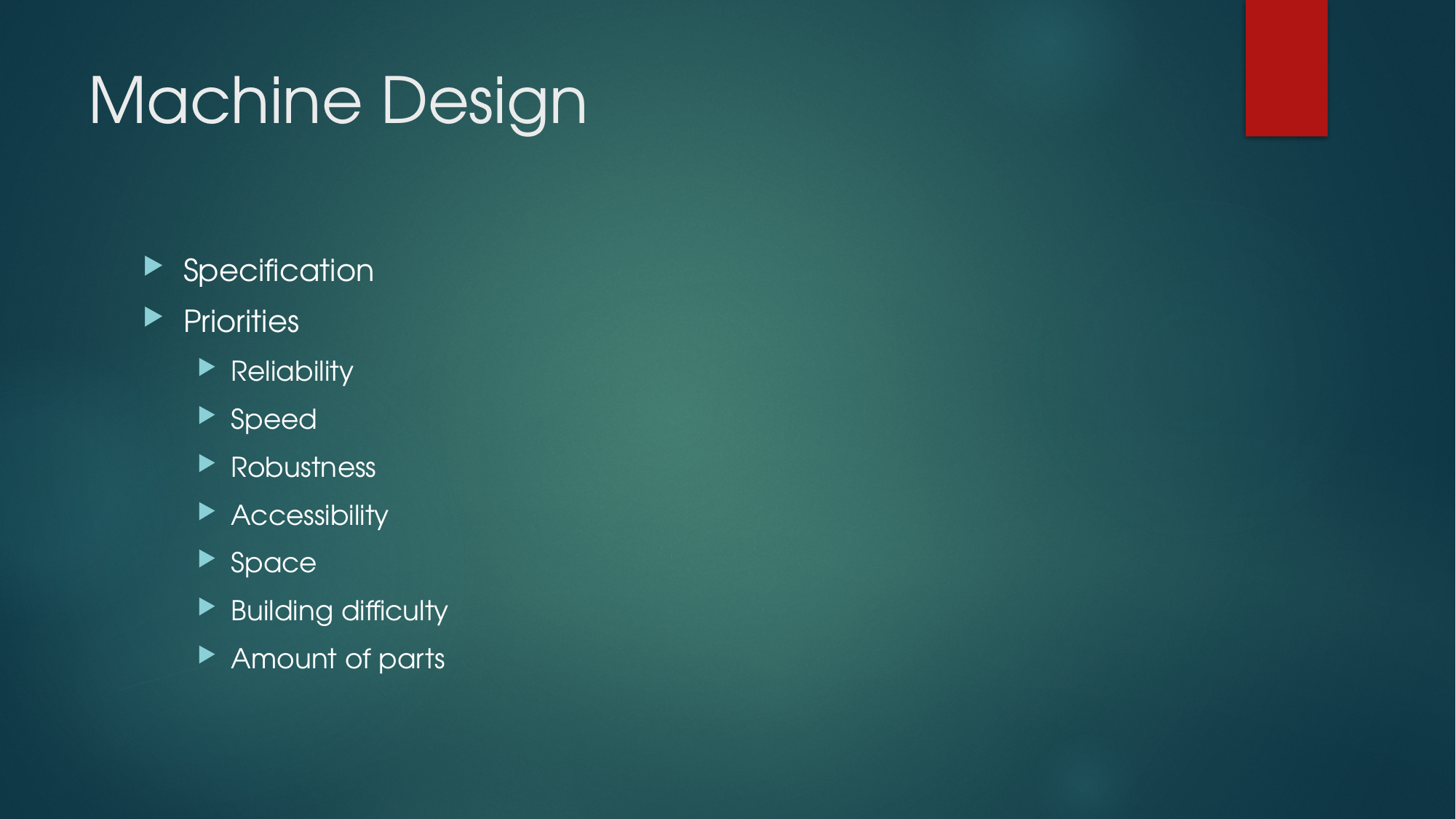

# Machine Design
Specification
Priorities
Reliability
Speed
Robustness
Accessibility
Space
Building difficulty
Amount of parts